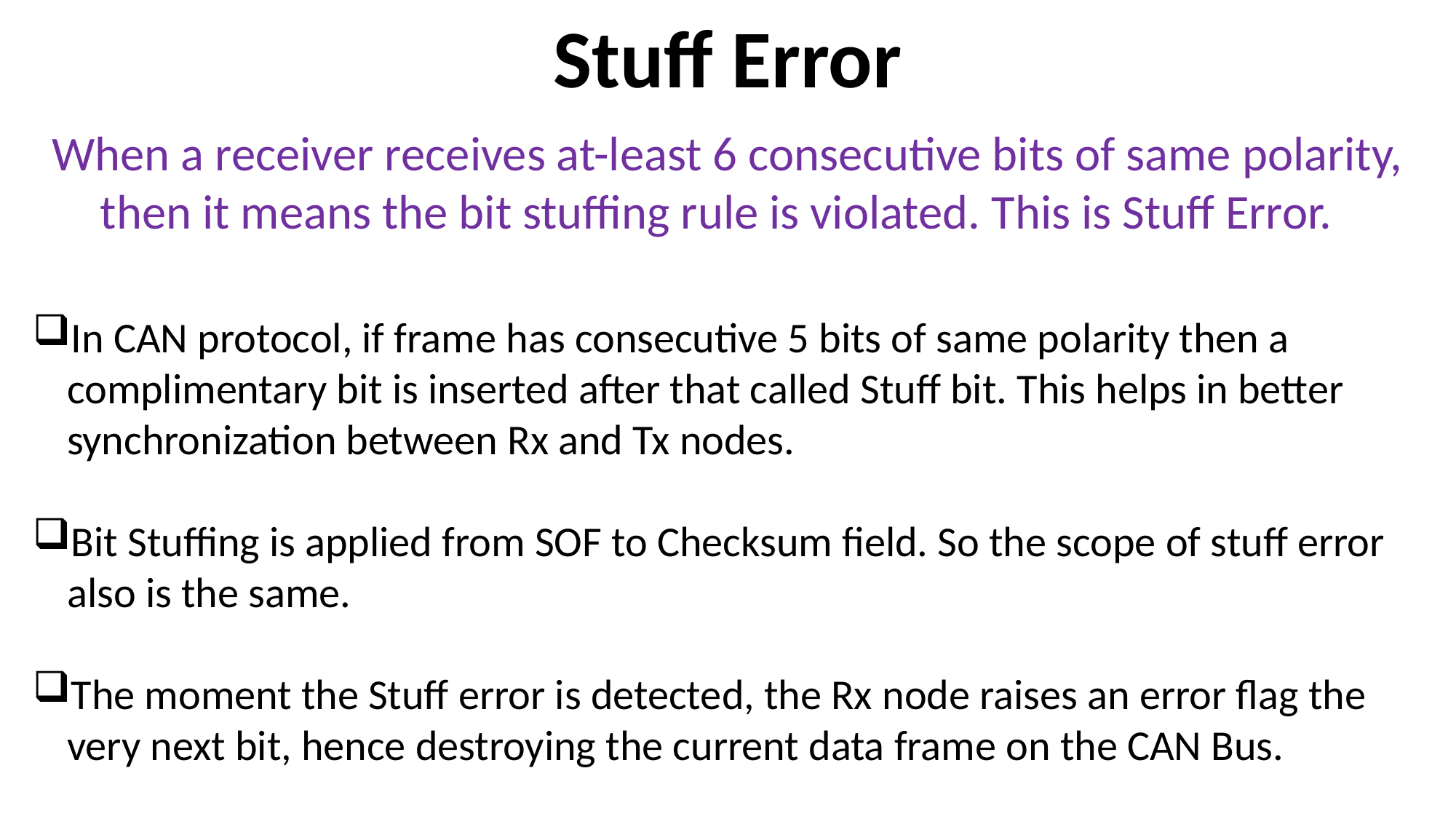

Stuff Error
When a receiver receives at-least 6 consecutive bits of same polarity, then it means the bit stuffing rule is violated. This is Stuff Error.
In CAN protocol, if frame has consecutive 5 bits of same polarity then a complimentary bit is inserted after that called Stuff bit. This helps in better synchronization between Rx and Tx nodes.

Bit Stuffing is applied from SOF to Checksum field. So the scope of stuff error also is the same.

The moment the Stuff error is detected, the Rx node raises an error flag the very next bit, hence destroying the current data frame on the CAN Bus.